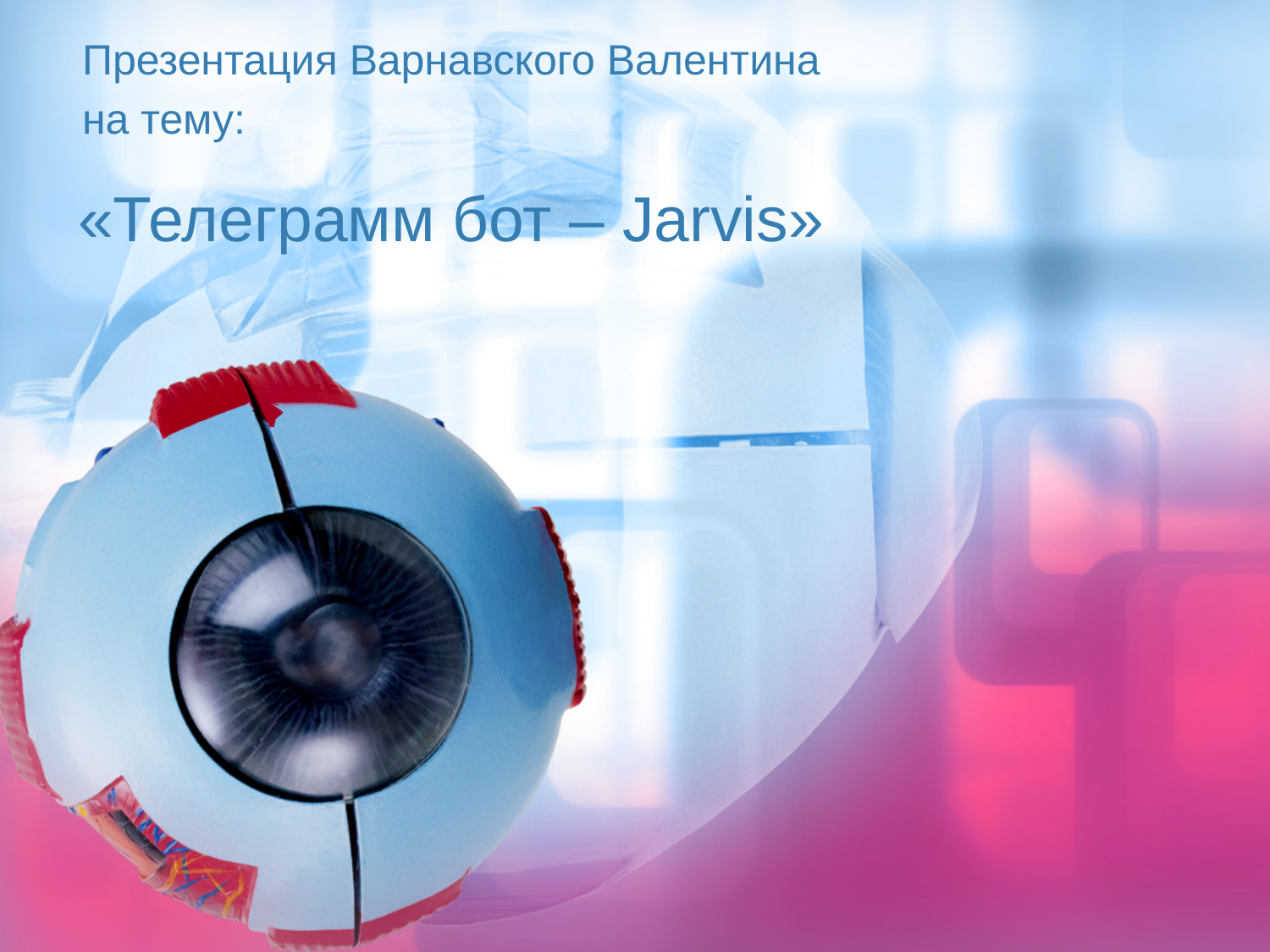

Презентация Варнавского Валентина
на тему:
# «Телеграмм бот – Jarvis»